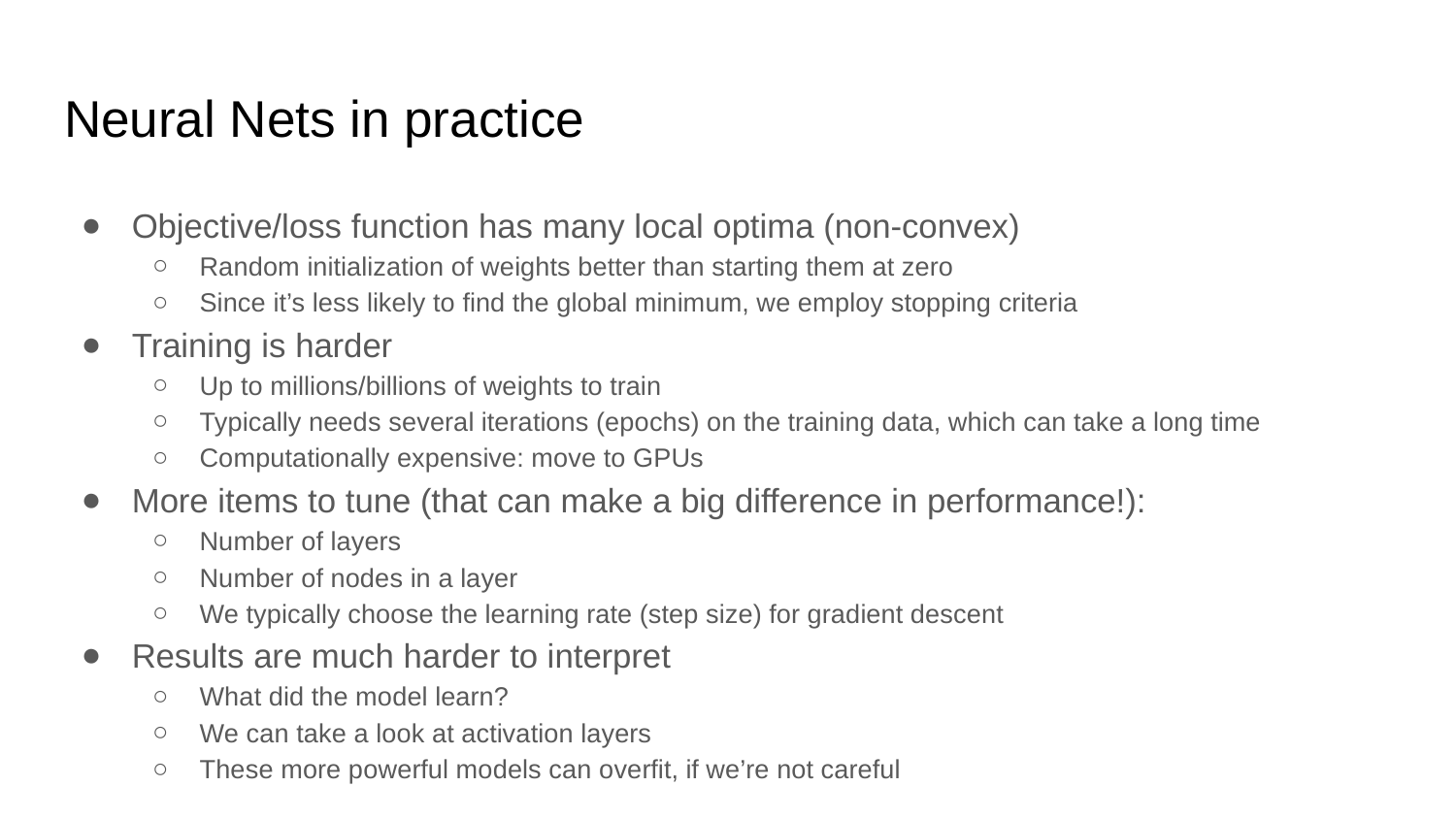

# Neural Nets in practice
Objective/loss function has many local optima (non-convex)
Random initialization of weights better than starting them at zero
Since it’s less likely to find the global minimum, we employ stopping criteria
Training is harder
Up to millions/billions of weights to train
Typically needs several iterations (epochs) on the training data, which can take a long time
Computationally expensive: move to GPUs
More items to tune (that can make a big difference in performance!):
Number of layers
Number of nodes in a layer
We typically choose the learning rate (step size) for gradient descent
Results are much harder to interpret
What did the model learn?
We can take a look at activation layers
These more powerful models can overfit, if we’re not careful